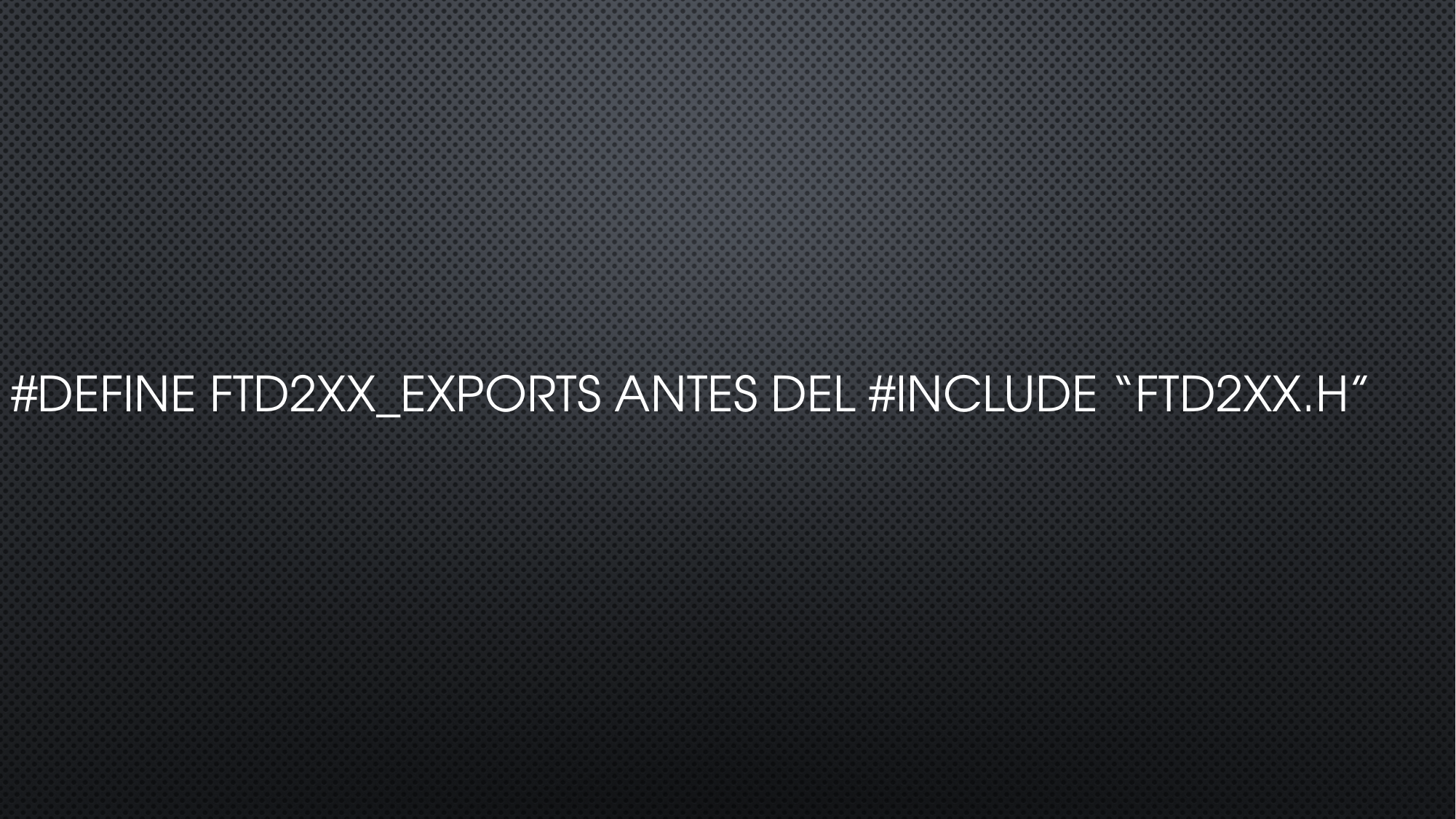

# #define FTD2XX_EXPORTS antes del #include “ftd2xx.h”